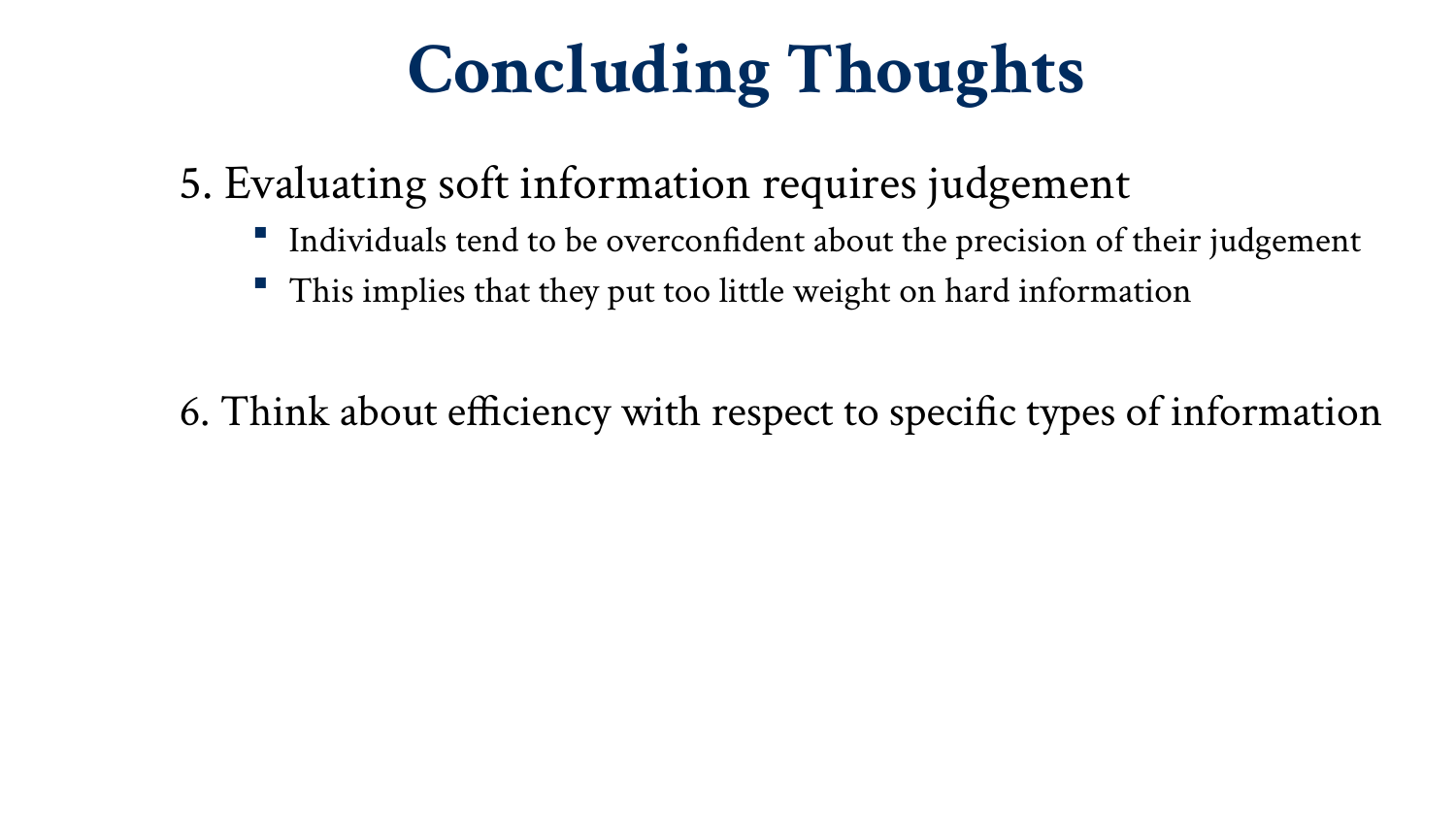

# Concluding Thoughts
5. Evaluating soft information requires judgement
Individuals tend to be overconfident about the precision of their judgement
This implies that they put too little weight on hard information

6. Think about efficiency with respect to specific types of information